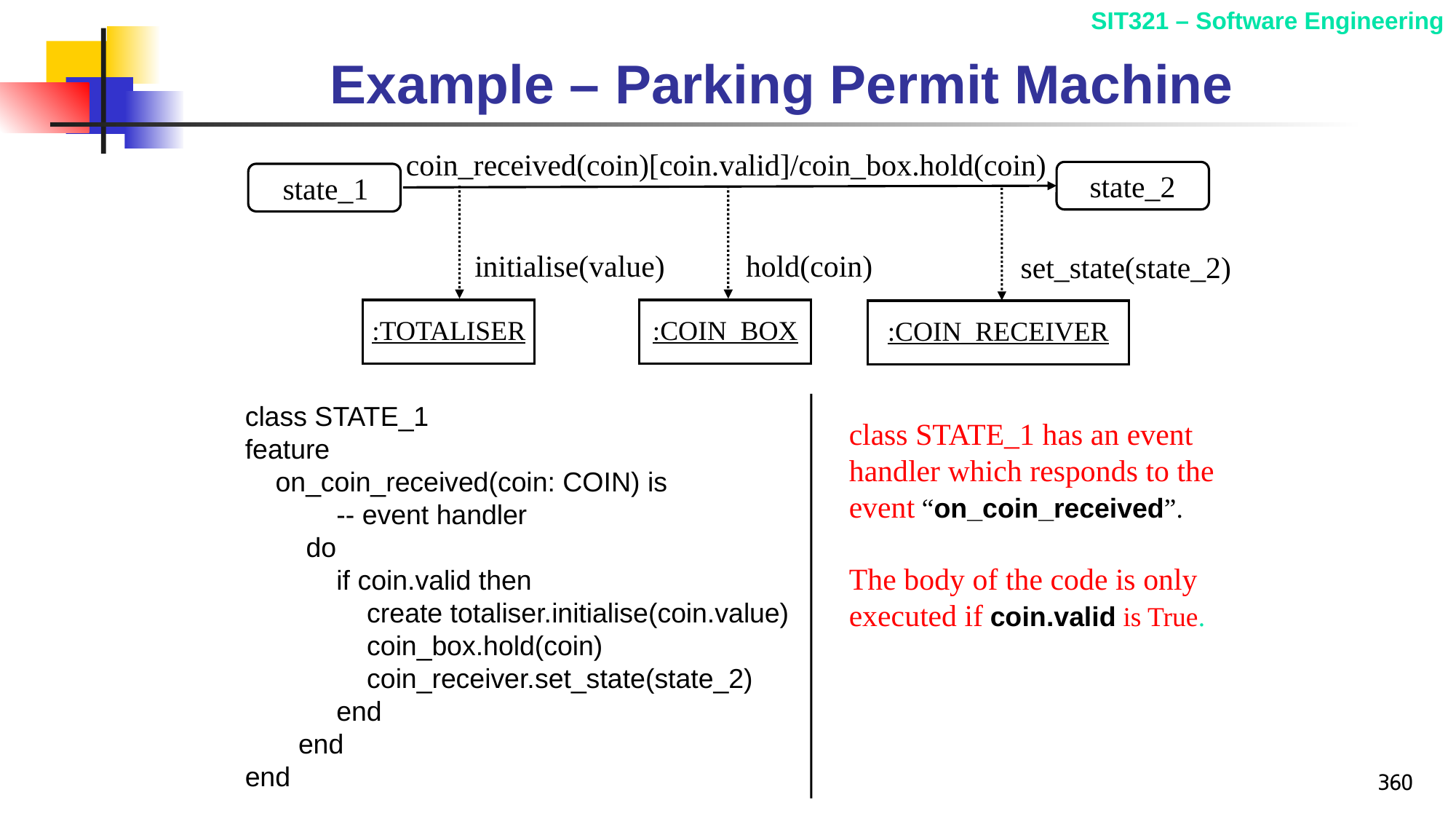

# Example – Parking Permit Machine
coin_received(coin)[coin.valid]/coin_box.hold(coin)

state_2

state_1

initialise(value)

:TOTALISER

hold(coin)

:COIN_BOX

set_state(state_2)

:COIN_RECEIVER
class STATE_1
feature
    on_coin_received(coin: COIN) is
            -- event handler
        do
            if coin.valid then
                create totaliser.initialise(coin.value)
                coin_box.hold(coin)
                coin_receiver.set_state(state_2)
            end
       end
end

class STATE_1 has an event handler which responds to the event “on_coin_received”.

The body of the code is only executed if coin.valid is True.
360